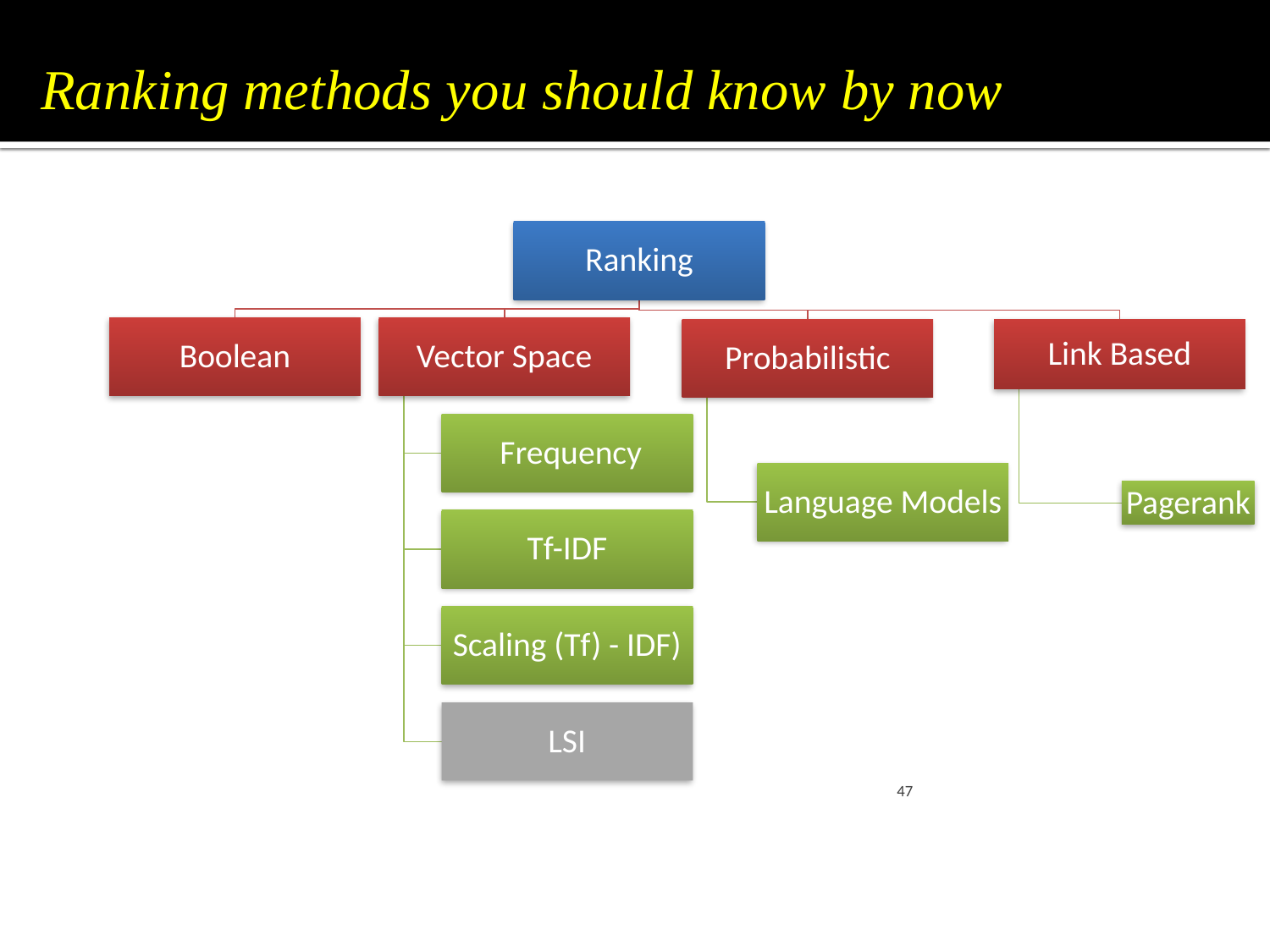

# Ranking methods you should know by now
Ranking
Boolean
Vector Space
 Frequency
Tf-IDF
Scaling (Tf) - IDF)
LSI
Probabilistic
Language Models
Link Based
Pagerank
47